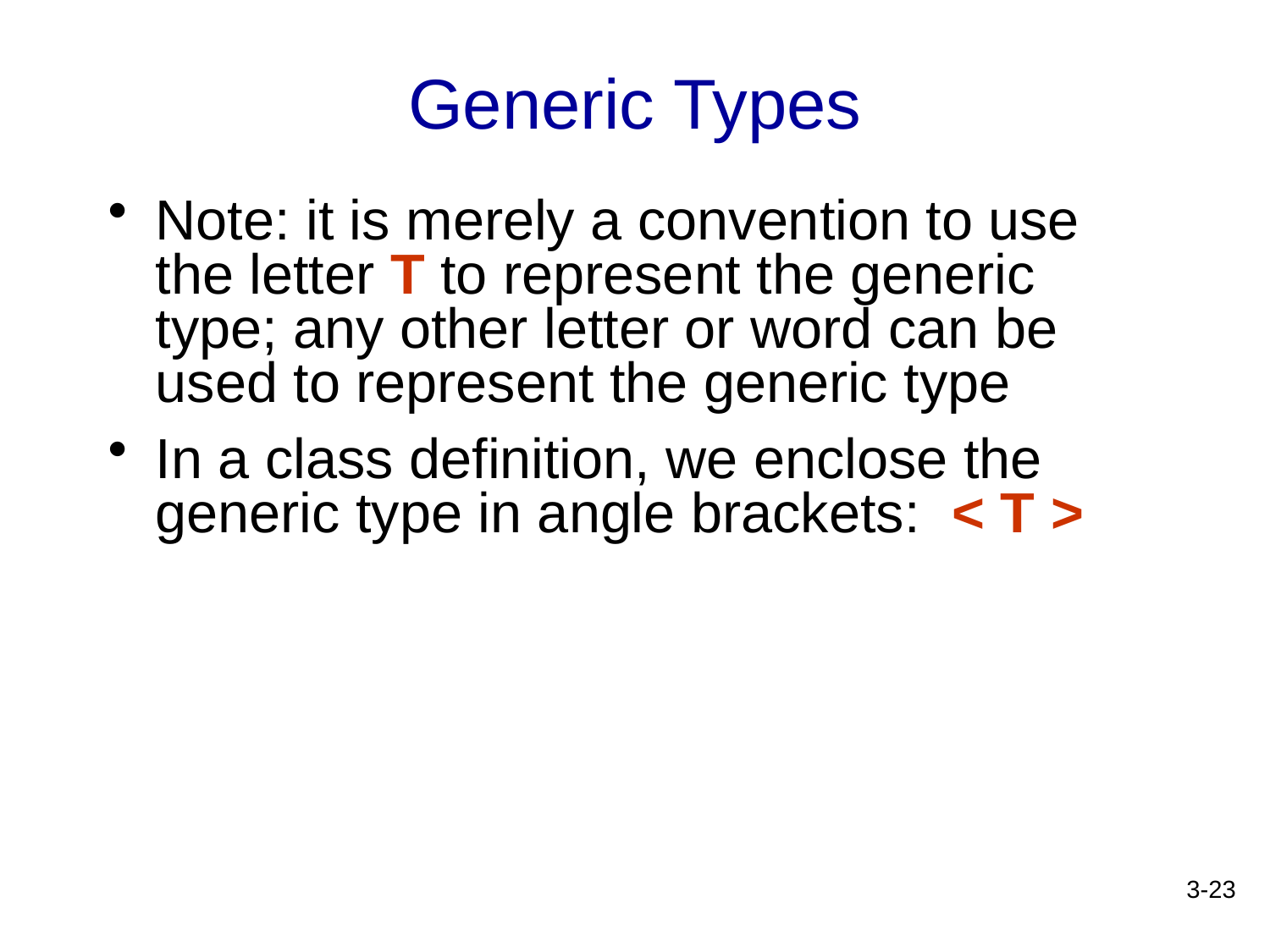

# Generic Types
Note: it is merely a convention to use the letter T to represent the generic type; any other letter or word can be used to represent the generic type
In a class definition, we enclose the generic type in angle brackets:  < T >
3-23